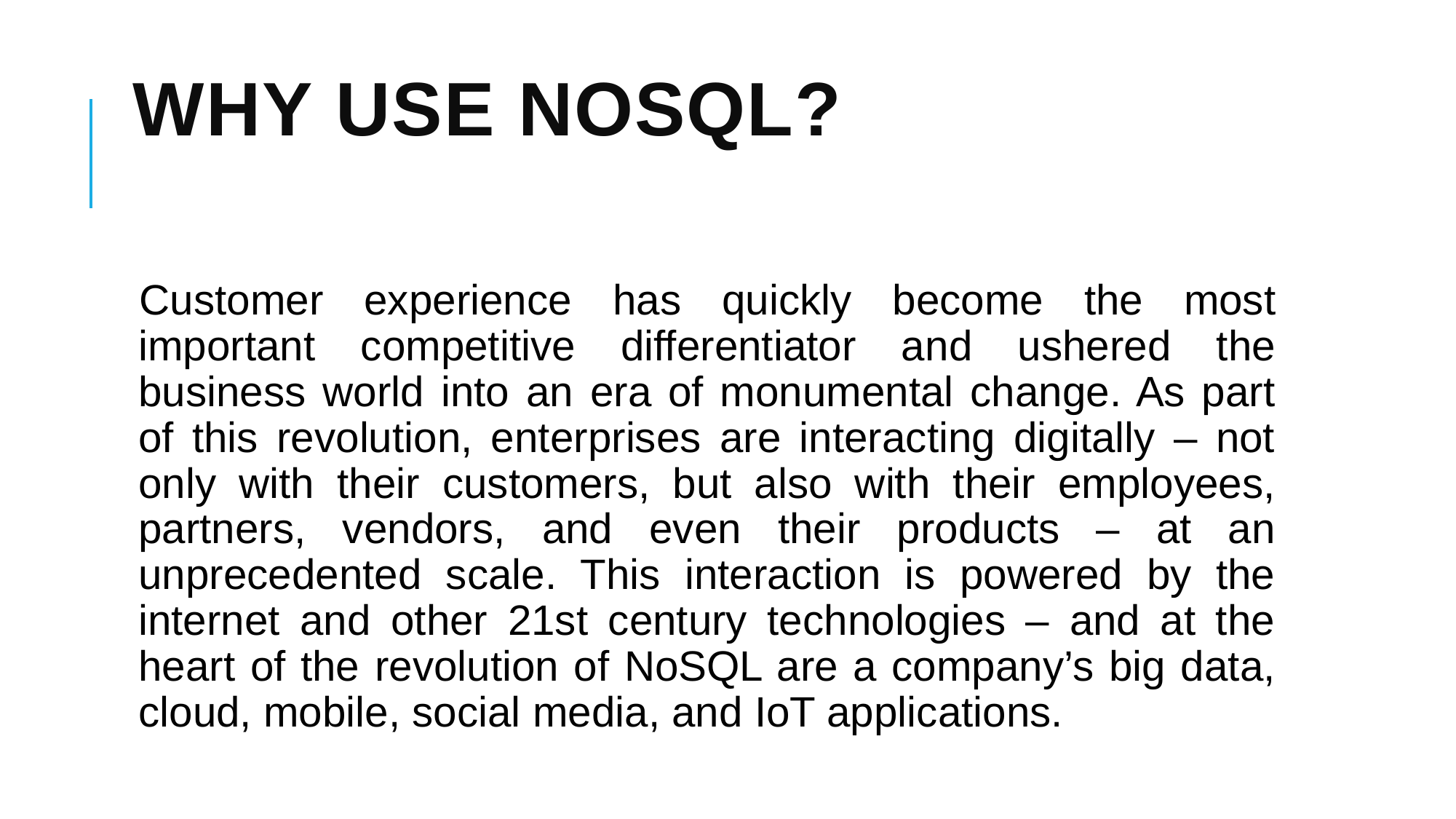

# Why use NoSQL?
Customer experience has quickly become the most important competitive differentiator and ushered the business world into an era of monumental change. As part of this revolution, enterprises are interacting digitally – not only with their customers, but also with their employees, partners, vendors, and even their products – at an unprecedented scale. This interaction is powered by the internet and other 21st century technologies – and at the heart of the revolution of NoSQL are a company’s big data, cloud, mobile, social media, and IoT applications.